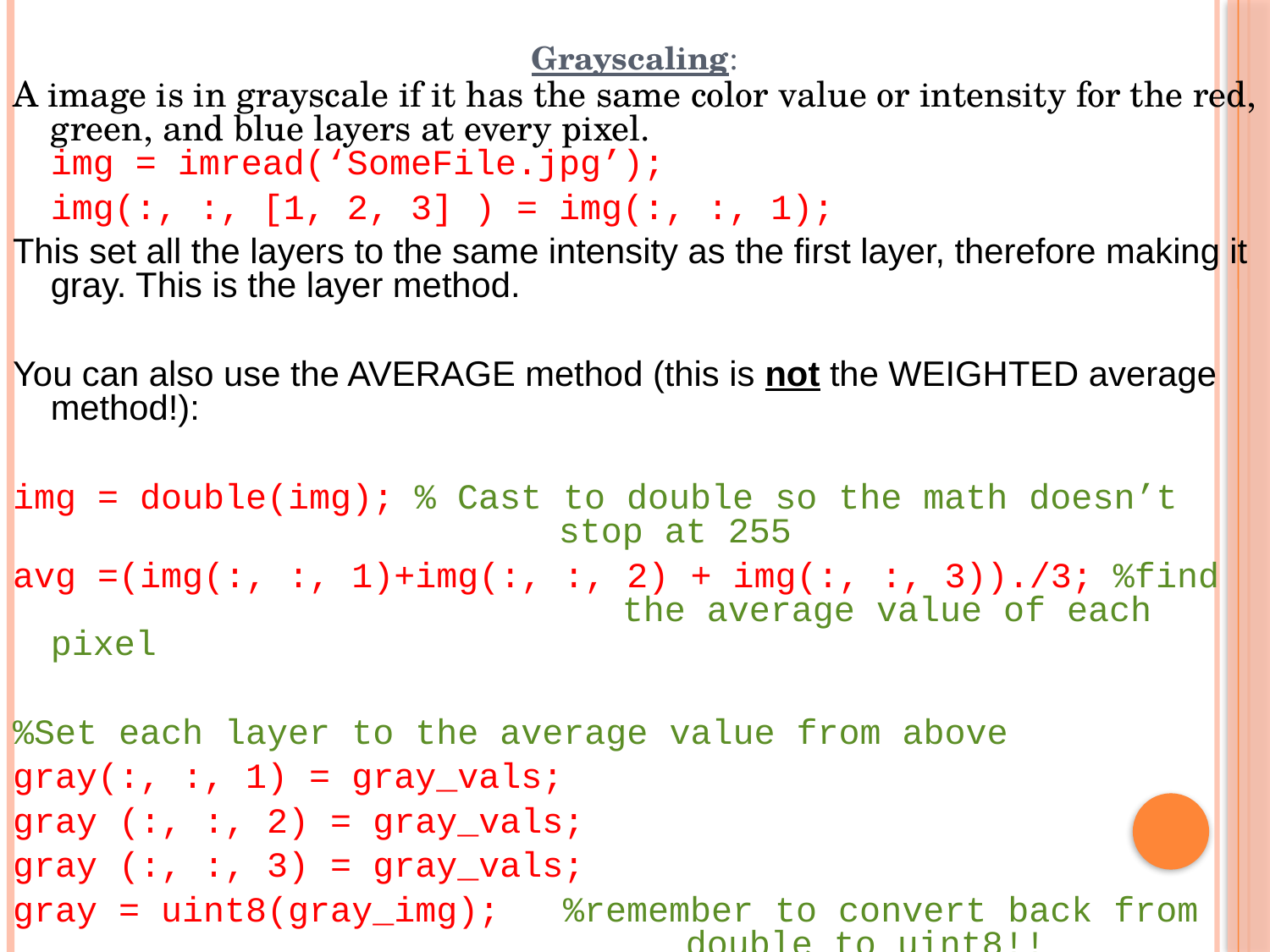

Grayscaling:
A image is in grayscale if it has the same color value or intensity for the red, green, and blue layers at every pixel.
	img = imread(‘SomeFile.jpg’);
	img(:, :, [1, 2, 3] ) = img(:, :, 1);
This set all the layers to the same intensity as the first layer, therefore making it gray. This is the layer method.

You can also use the AVERAGE method (this is not the WEIGHTED average method!):

img = double(img); % Cast to double so the math doesn’t 				stop at 255
avg =(img(:, :, 1)+img(:, :, 2) + img(:, :, 3))./3; %find 				   the average value of each pixel

%Set each layer to the average value from above
gray(:, :, 1) = gray_vals;
gray (:, :, 2) = gray_vals;
gray (:, :, 3) = gray_vals;
gray = uint8(gray_img);   %remember to convert back from 					double to uint8!!